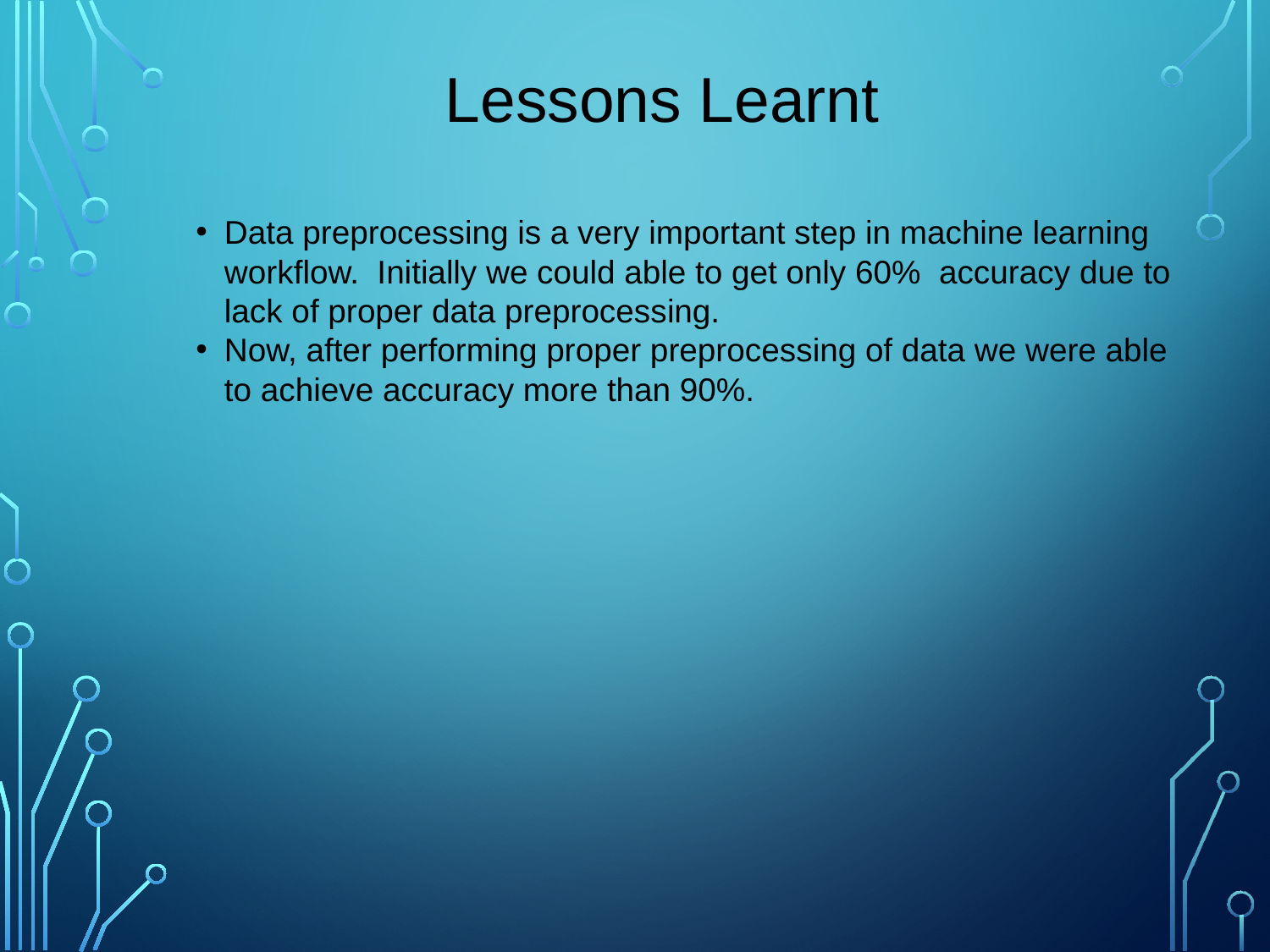

Lessons Learnt
Data preprocessing is a very important step in machine learning workflow.  Initially we could able to get only 60%  accuracy due to lack of proper data preprocessing.
Now, after performing proper preprocessing of data we were able to achieve accuracy more than 90%.